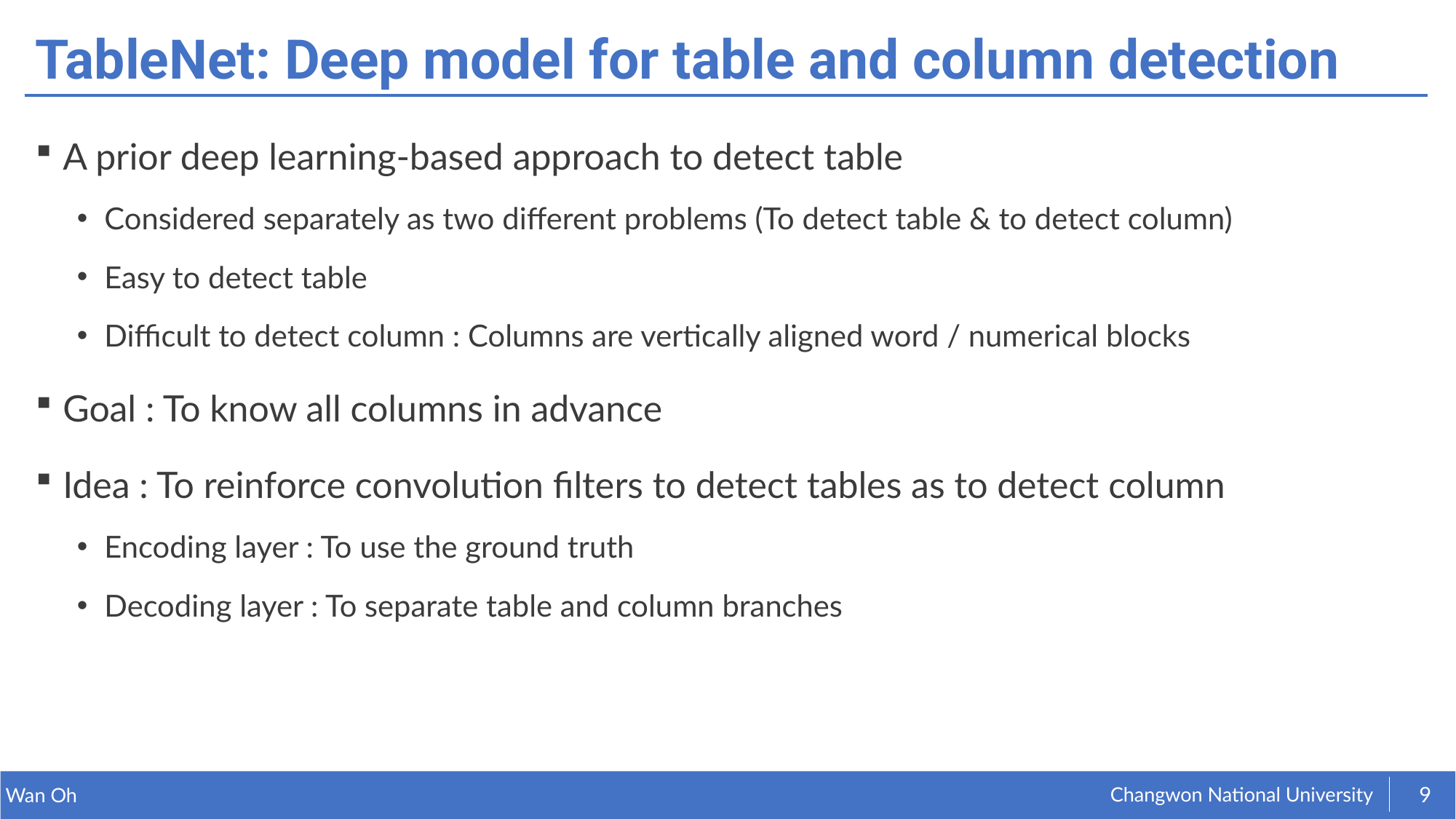

# TableNet: Deep model for table and column detection
A prior deep learning-based approach to detect table
Considered separately as two different problems (To detect table & to detect column)
Easy to detect table
Difficult to detect column : Columns are vertically aligned word / numerical blocks
Goal : To know all columns in advance
Idea : To reinforce convolution filters to detect tables as to detect column
Encoding layer : To use the ground truth
Decoding layer : To separate table and column branches
9